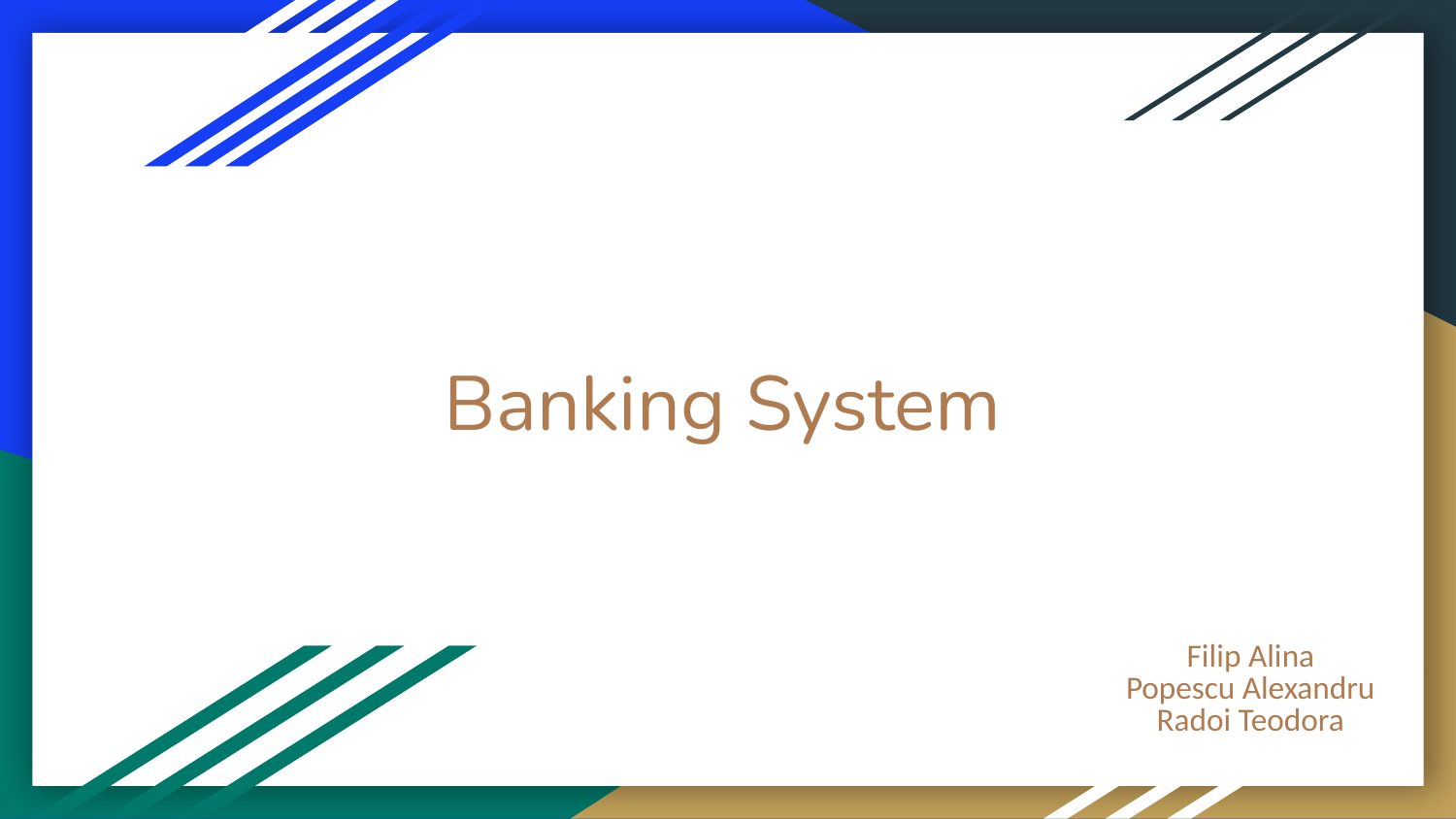

# Banking System
Filip Alina
Popescu Alexandru
Radoi Teodora